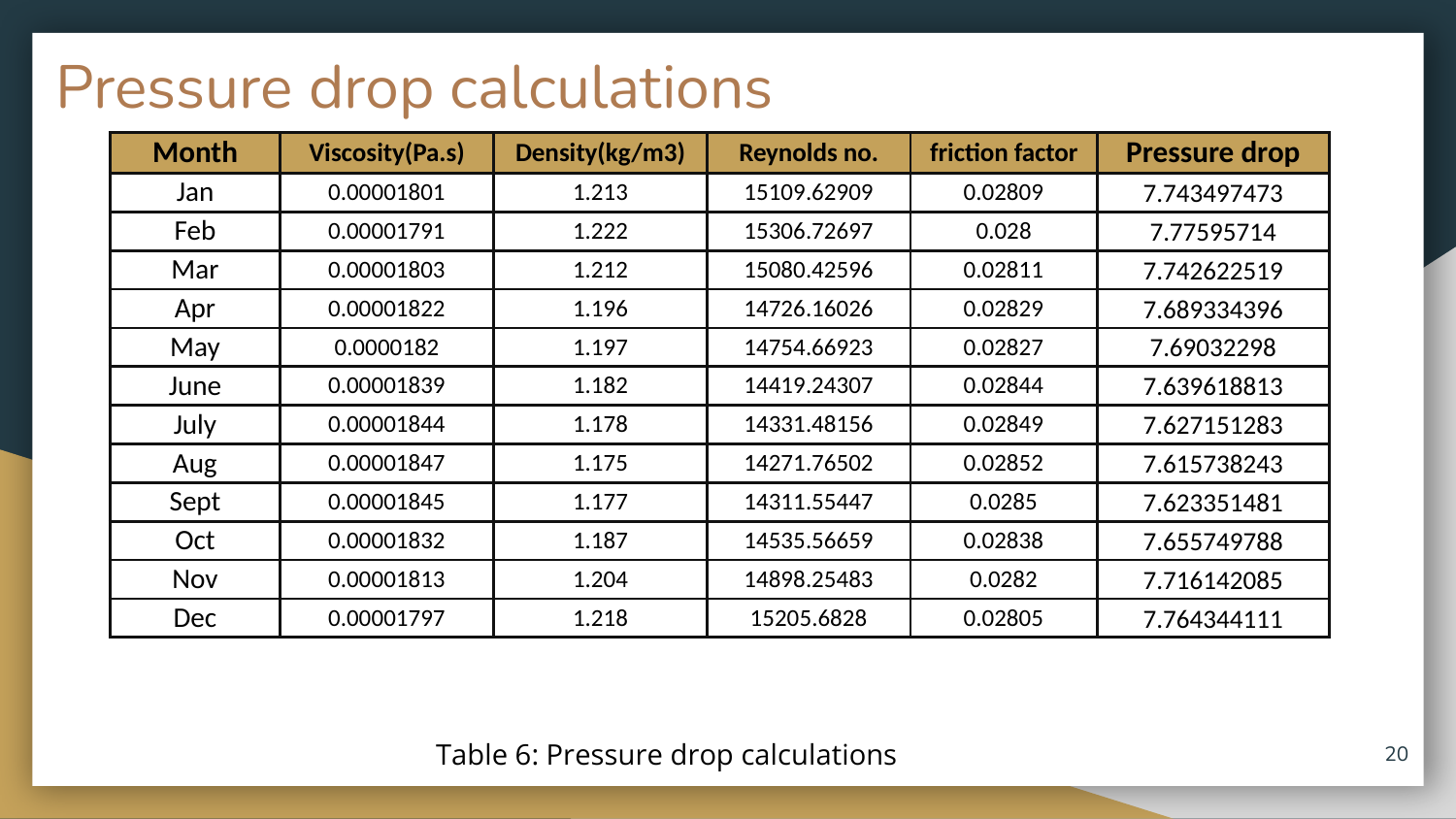

# Pressure drop calculations
| Month | Viscosity(Pa.s) | Density(kg/m3) | Reynolds no. | friction factor | Pressure drop |
| --- | --- | --- | --- | --- | --- |
| Jan | 0.00001801 | 1.213 | 15109.62909 | 0.02809 | 7.743497473 |
| Feb | 0.00001791 | 1.222 | 15306.72697 | 0.028 | 7.77595714 |
| Mar | 0.00001803 | 1.212 | 15080.42596 | 0.02811 | 7.742622519 |
| Apr | 0.00001822 | 1.196 | 14726.16026 | 0.02829 | 7.689334396 |
| May | 0.0000182 | 1.197 | 14754.66923 | 0.02827 | 7.69032298 |
| June | 0.00001839 | 1.182 | 14419.24307 | 0.02844 | 7.639618813 |
| July | 0.00001844 | 1.178 | 14331.48156 | 0.02849 | 7.627151283 |
| Aug | 0.00001847 | 1.175 | 14271.76502 | 0.02852 | 7.615738243 |
| Sept | 0.00001845 | 1.177 | 14311.55447 | 0.0285 | 7.623351481 |
| Oct | 0.00001832 | 1.187 | 14535.56659 | 0.02838 | 7.655749788 |
| Nov | 0.00001813 | 1.204 | 14898.25483 | 0.0282 | 7.716142085 |
| Dec | 0.00001797 | 1.218 | 15205.6828 | 0.02805 | 7.764344111 |
Table 6: Pressure drop calculations
20